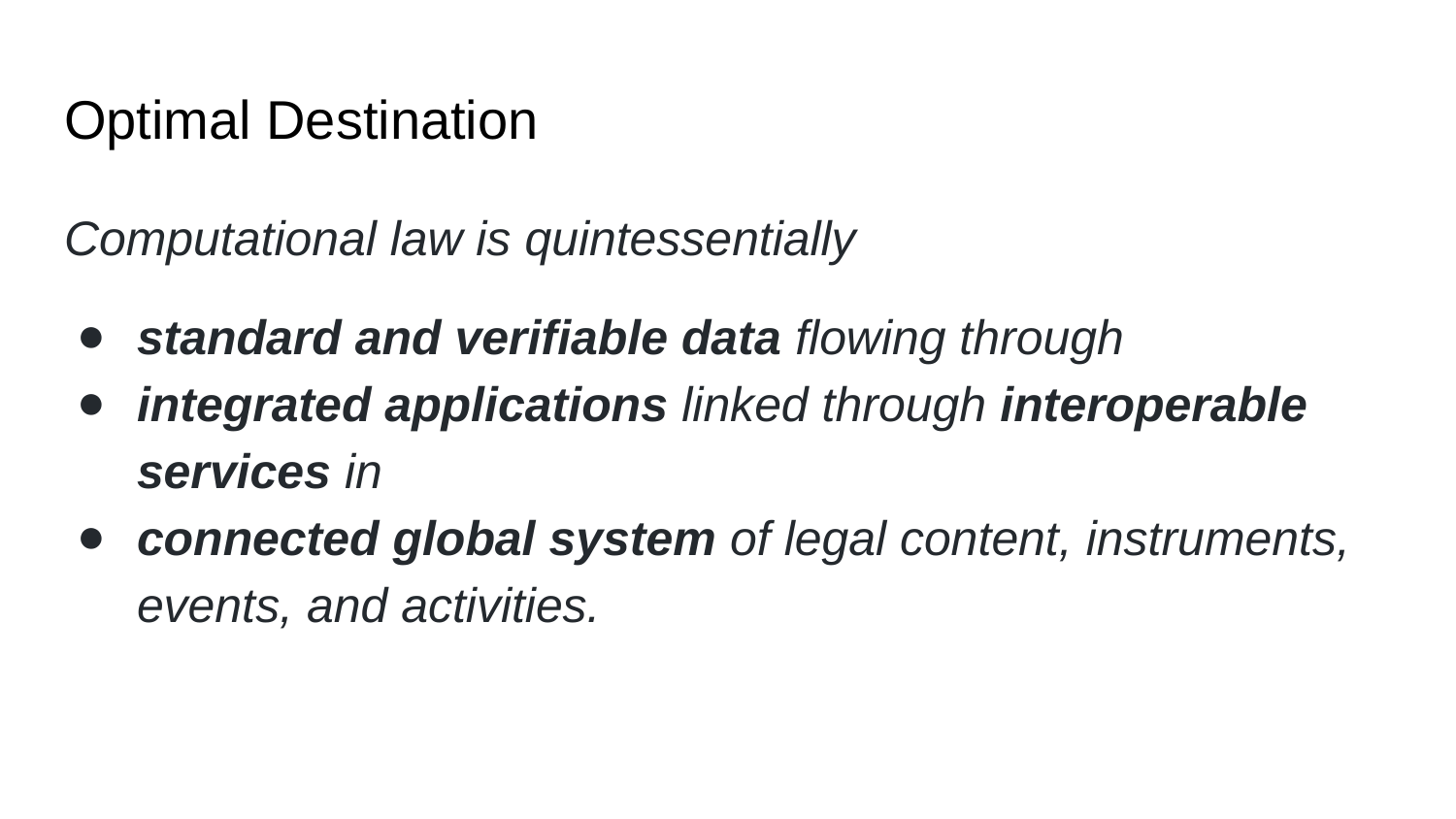

# Optimal Destination
Computational law is quintessentially
standard and verifiable data flowing through
integrated applications linked through interoperable services in
connected global system of legal content, instruments, events, and activities.